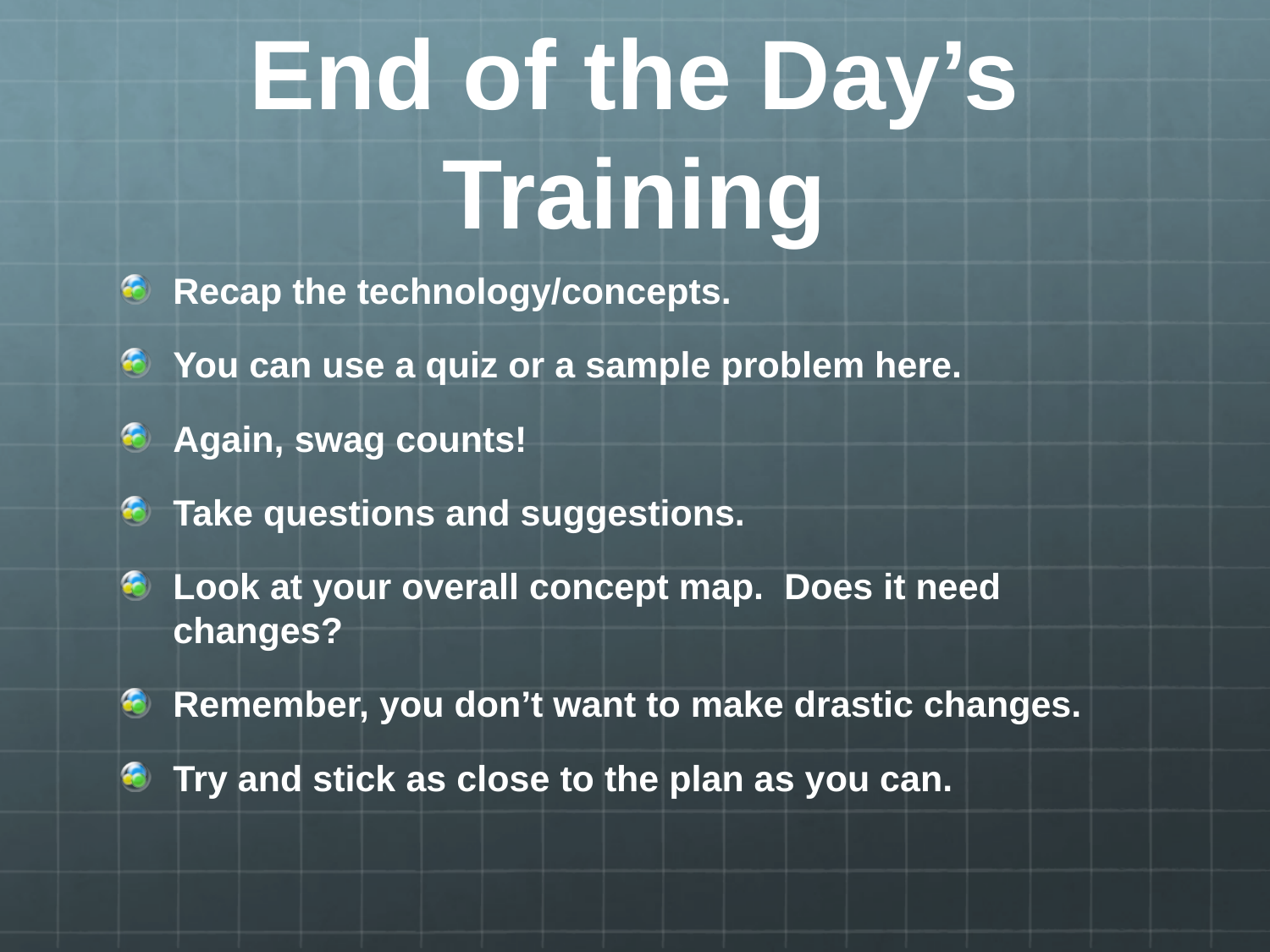

# End of the Day’s Training
Recap the technology/concepts.
You can use a quiz or a sample problem here.
Again, swag counts!
Take questions and suggestions.
Look at your overall concept map.  Does it need changes?
Remember, you don’t want to make drastic changes.
Try and stick as close to the plan as you can.